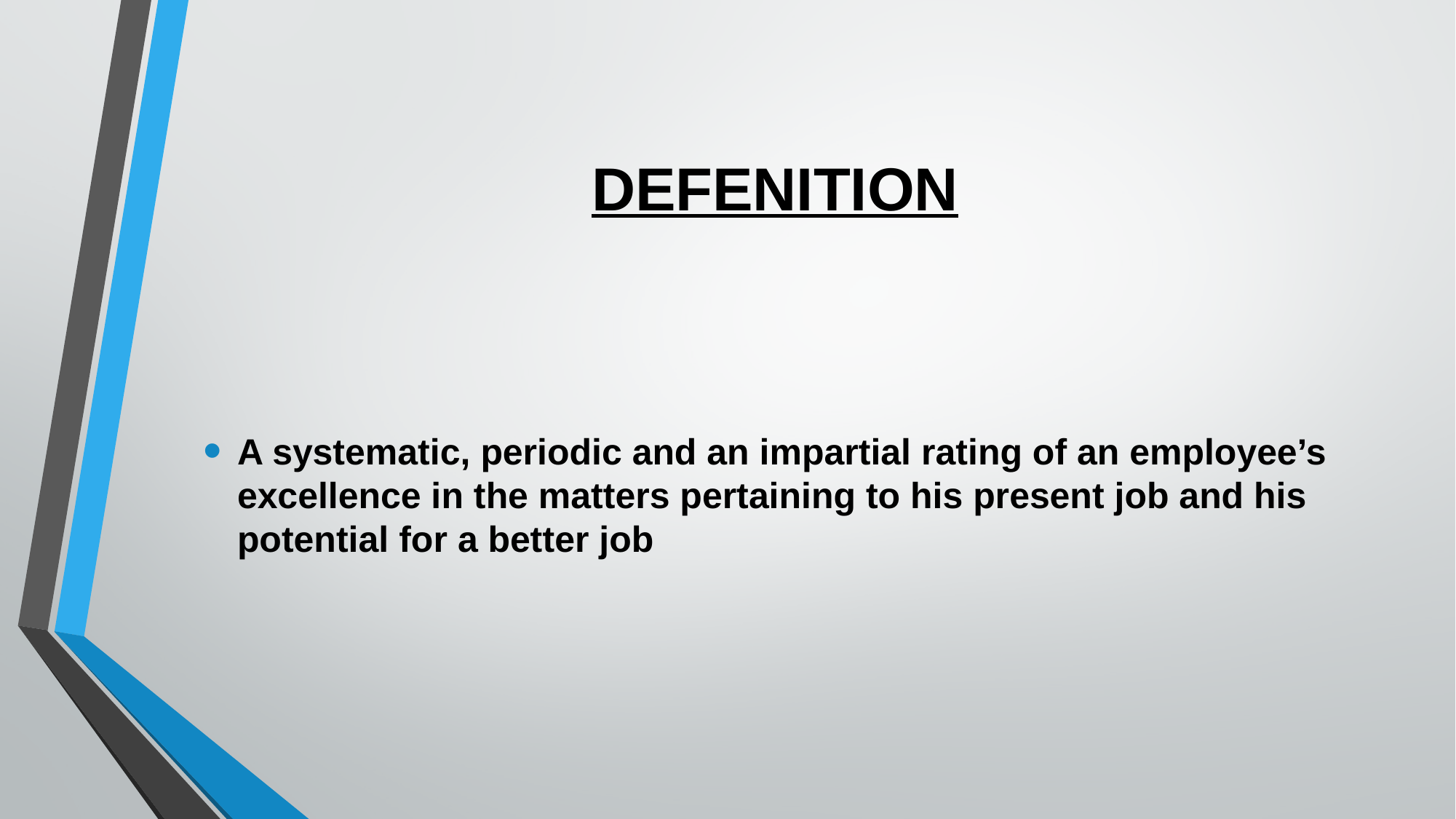

# DEFENITION
A systematic, periodic and an impartial rating of an employee’s excellence in the matters pertaining to his present job and his potential for a better job